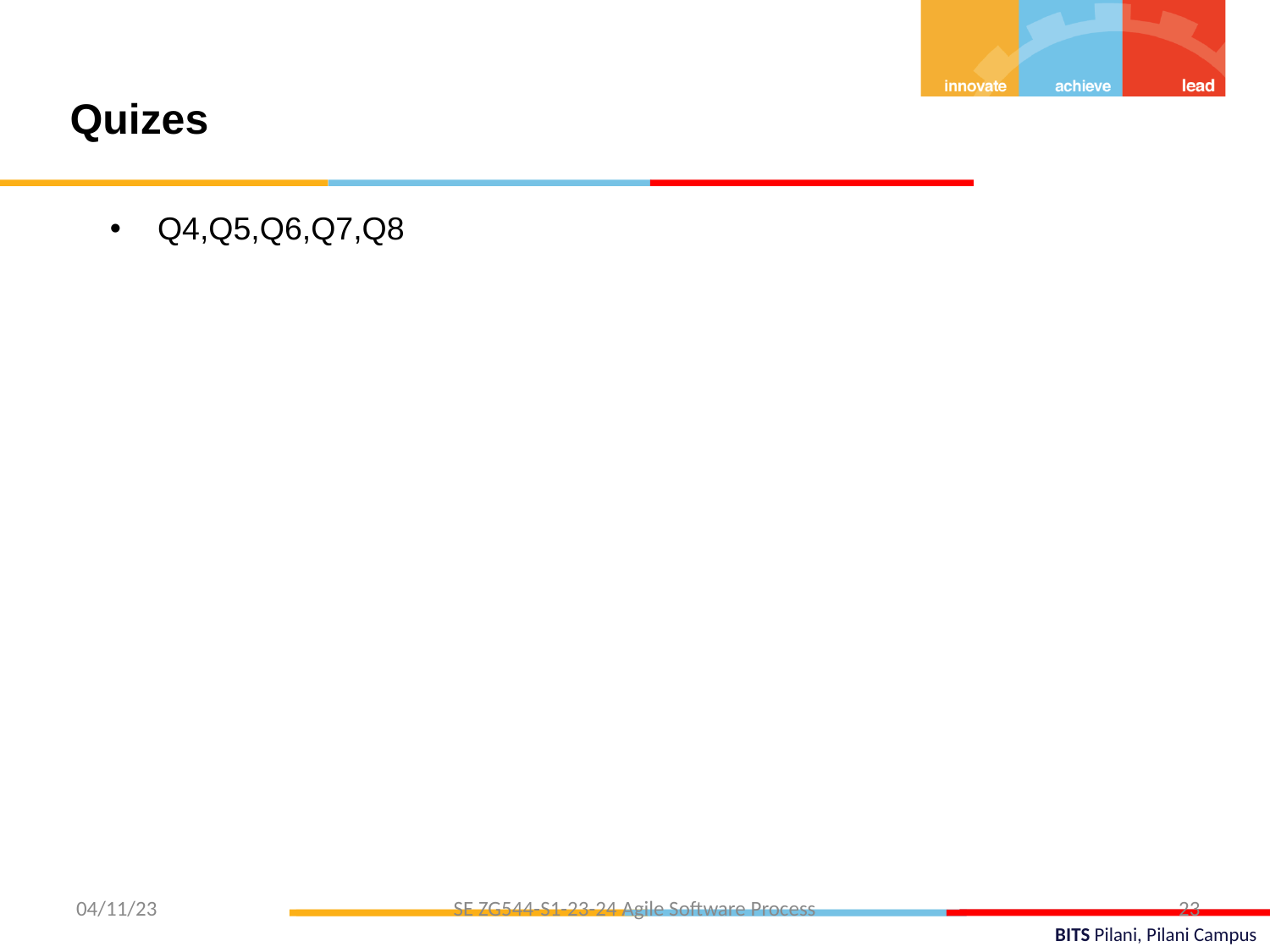

Quizes
Q4,Q5,Q6,Q7,Q8
04/11/23
SE ZG544-S1-23-24 Agile Software Process
23